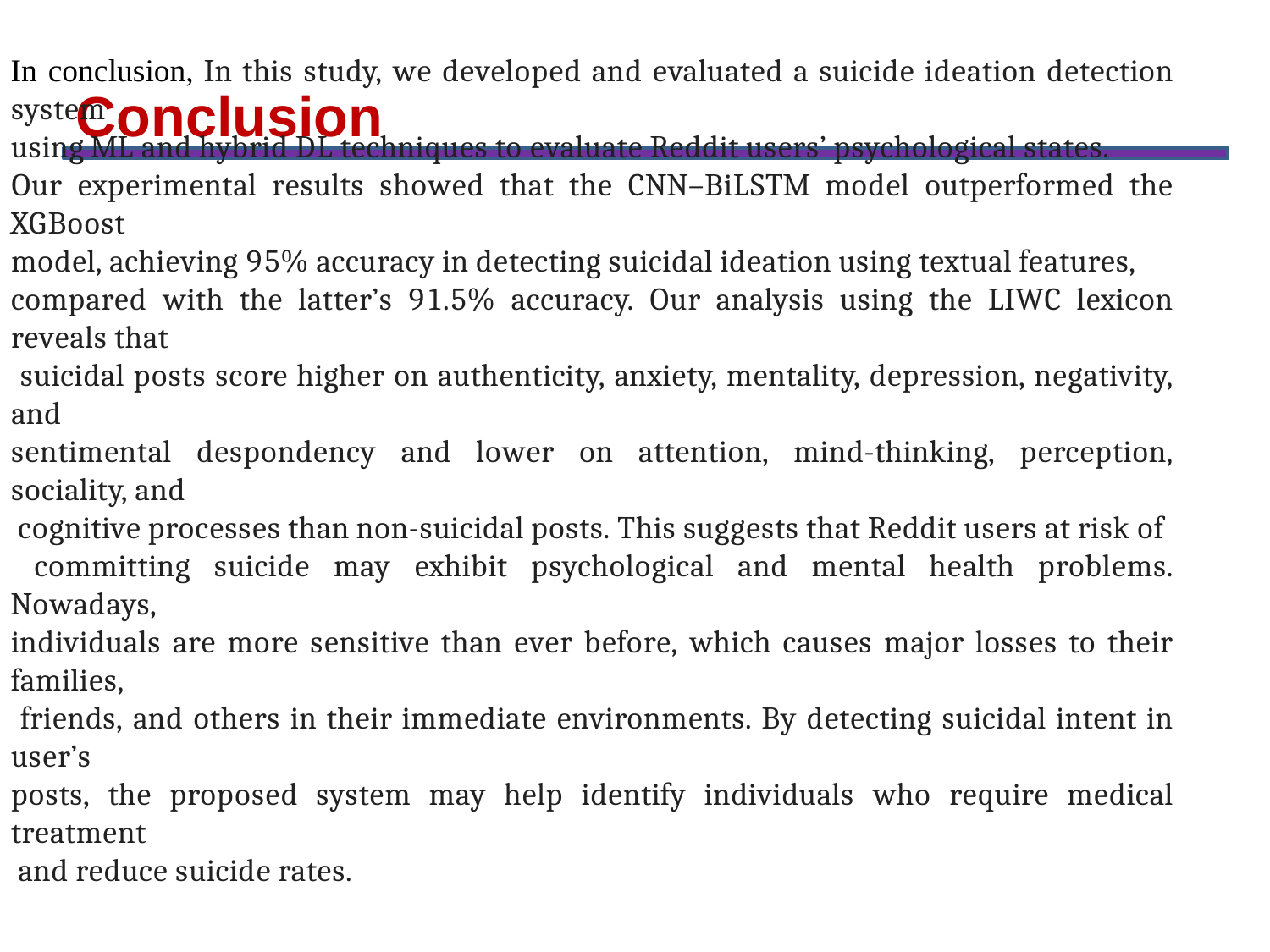

Conclusion

# In conclusion, In this study, we developed and evaluated a suicide ideation detection system
using ML and hybrid DL techniques to evaluate Reddit users’ psychological states.
Our experimental results showed that the CNN–BiLSTM model outperformed the XGBoost
model, achieving 95% accuracy in detecting suicidal ideation using textual features,
compared with the latter’s 91.5% accuracy. Our analysis using the LIWC lexicon reveals that
 suicidal posts score higher on authenticity, anxiety, mentality, depression, negativity, and
sentimental despondency and lower on attention, mind-thinking, perception, sociality, and
 cognitive processes than non-suicidal posts. This suggests that Reddit users at risk of
 committing suicide may exhibit psychological and mental health problems. Nowadays,
individuals are more sensitive than ever before, which causes major losses to their families,
 friends, and others in their immediate environments. By detecting suicidal intent in user’s
posts, the proposed system may help identify individuals who require medical treatment
 and reduce suicide rates.